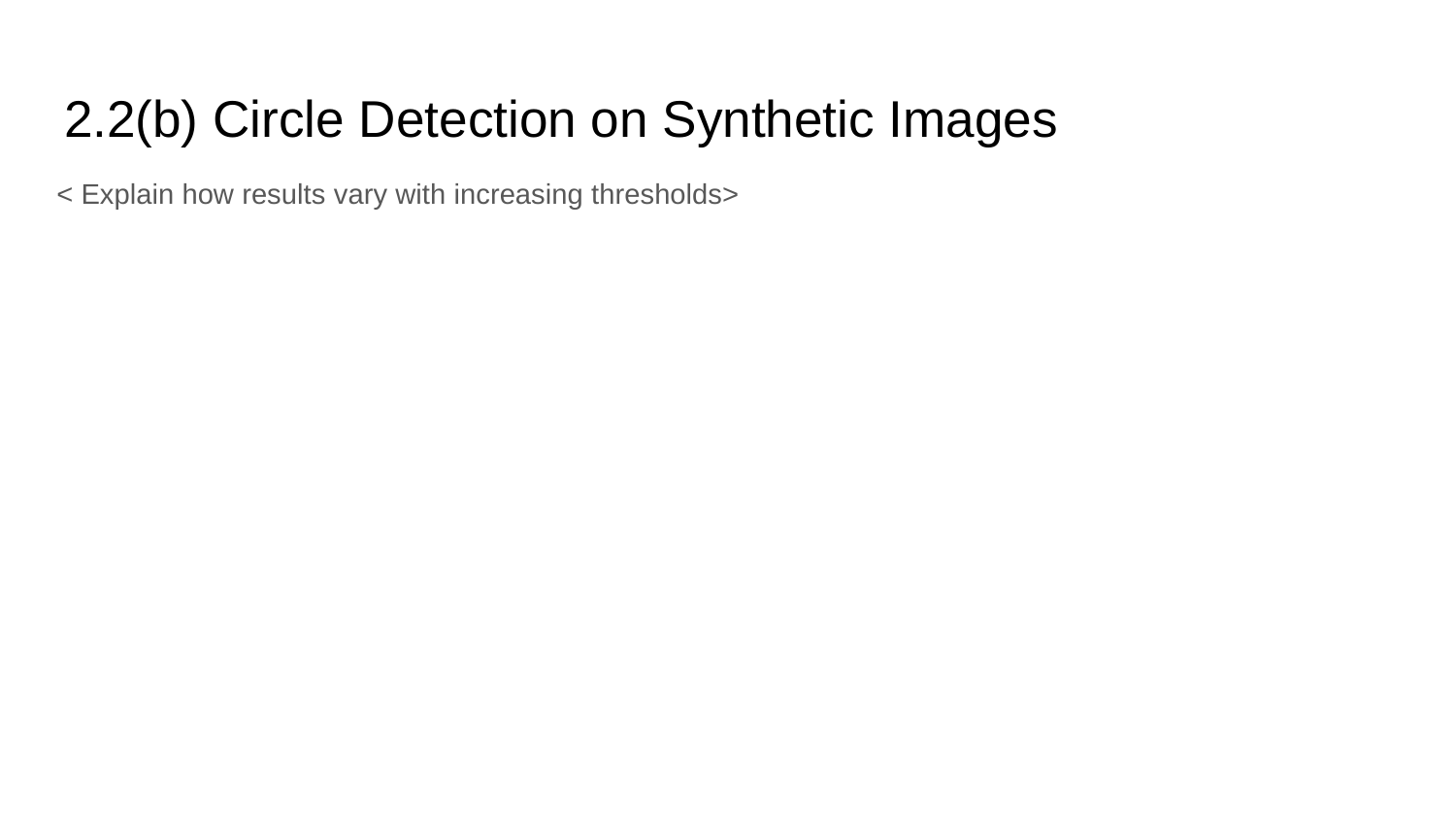

# 2.2(b) Circle Detection on Synthetic Images
< Explain how results vary with increasing thresholds>